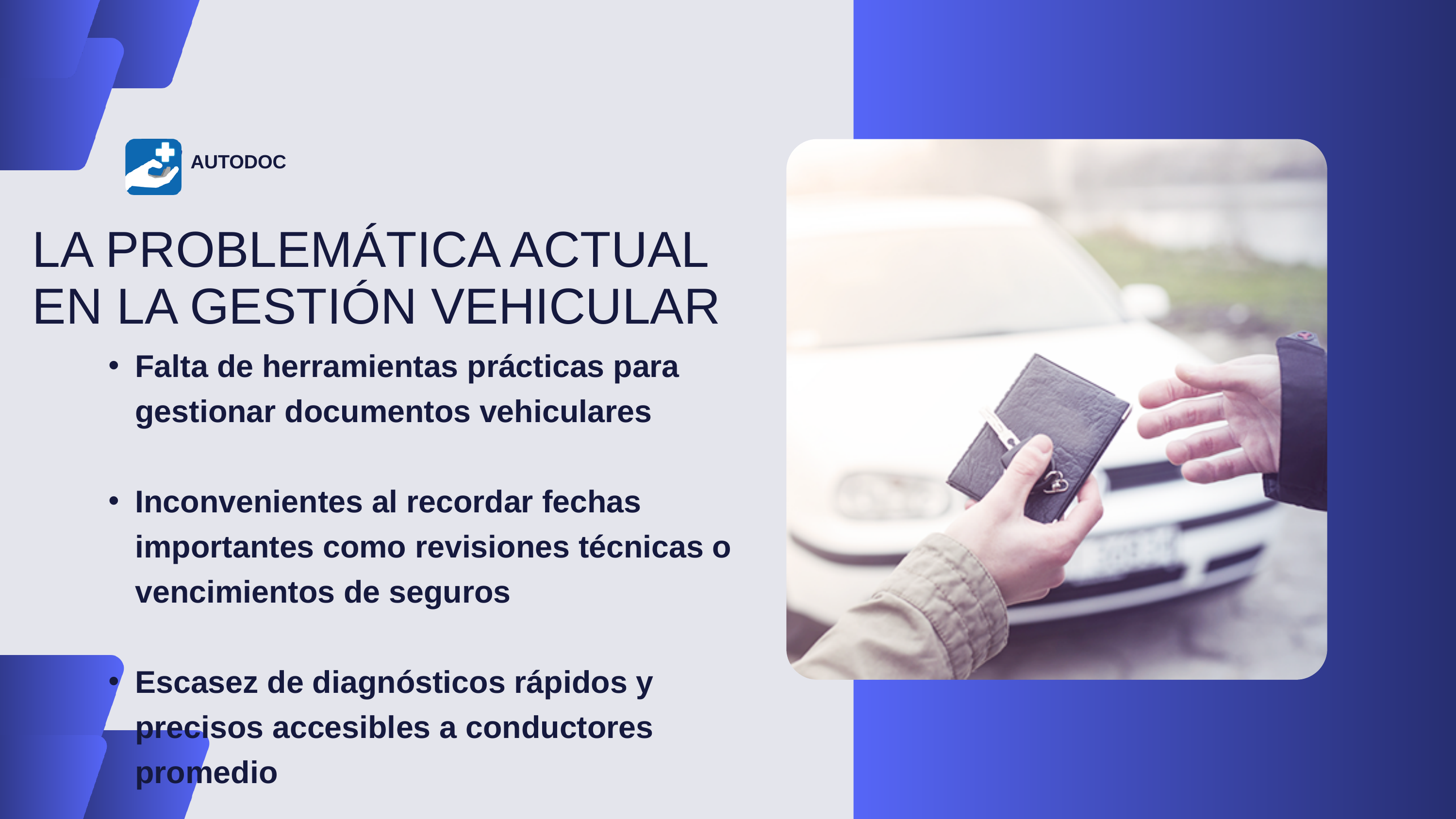

AUTODOC
LA PROBLEMÁTICA ACTUAL EN LA GESTIÓN VEHICULAR
Falta de herramientas prácticas para gestionar documentos vehiculares

Inconvenientes al recordar fechas importantes como revisiones técnicas o vencimientos de seguros

Escasez de diagnósticos rápidos y precisos accesibles a conductores promedio